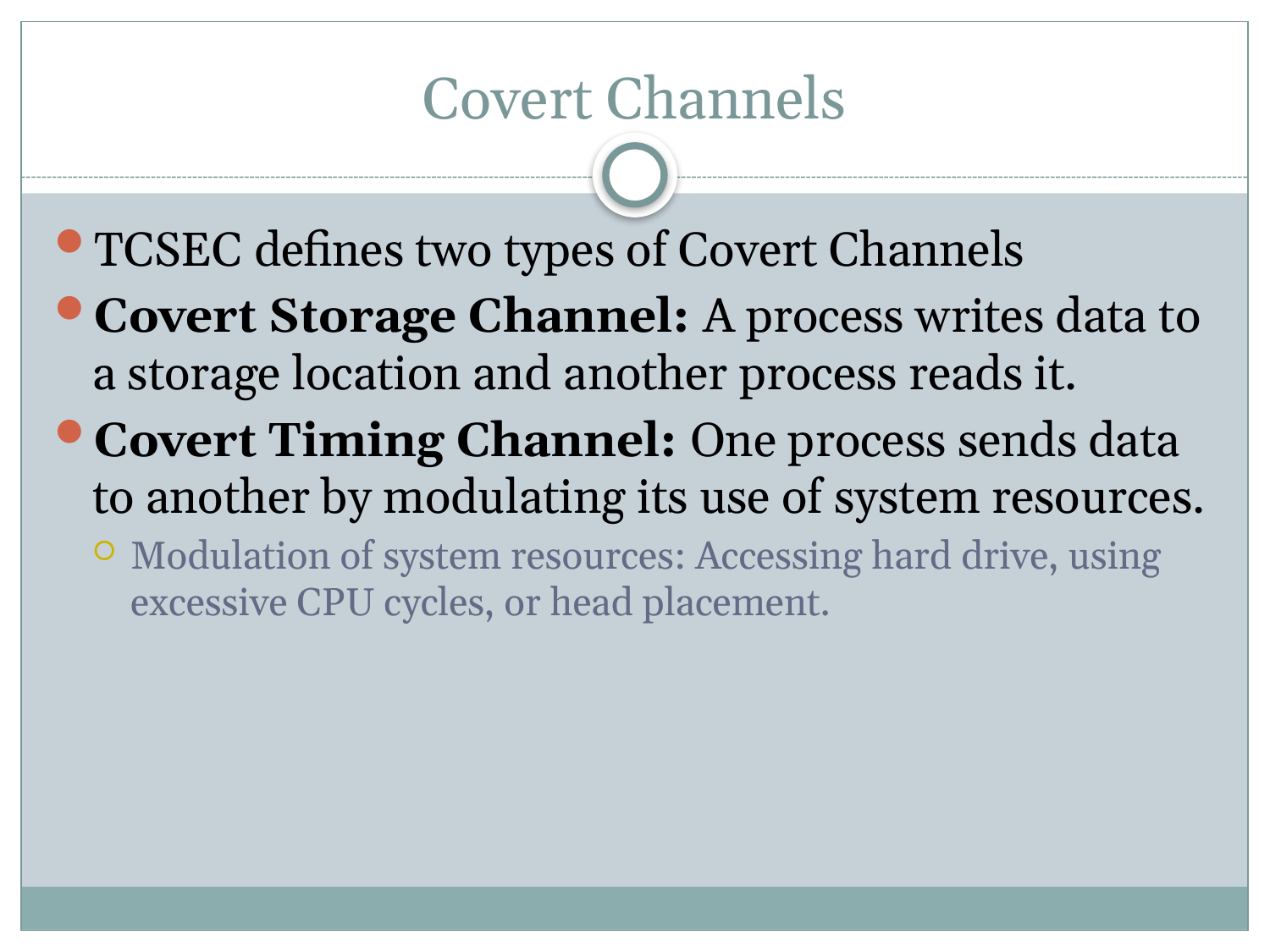

# Covert Channels
TCSEC defines two types of Covert Channels
Covert Storage Channel: A process writes data to a storage location and another process reads it.
Covert Timing Channel: One process sends data to another by modulating its use of system resources.
Modulation of system resources: Accessing hard drive, using excessive CPU cycles, or head placement.